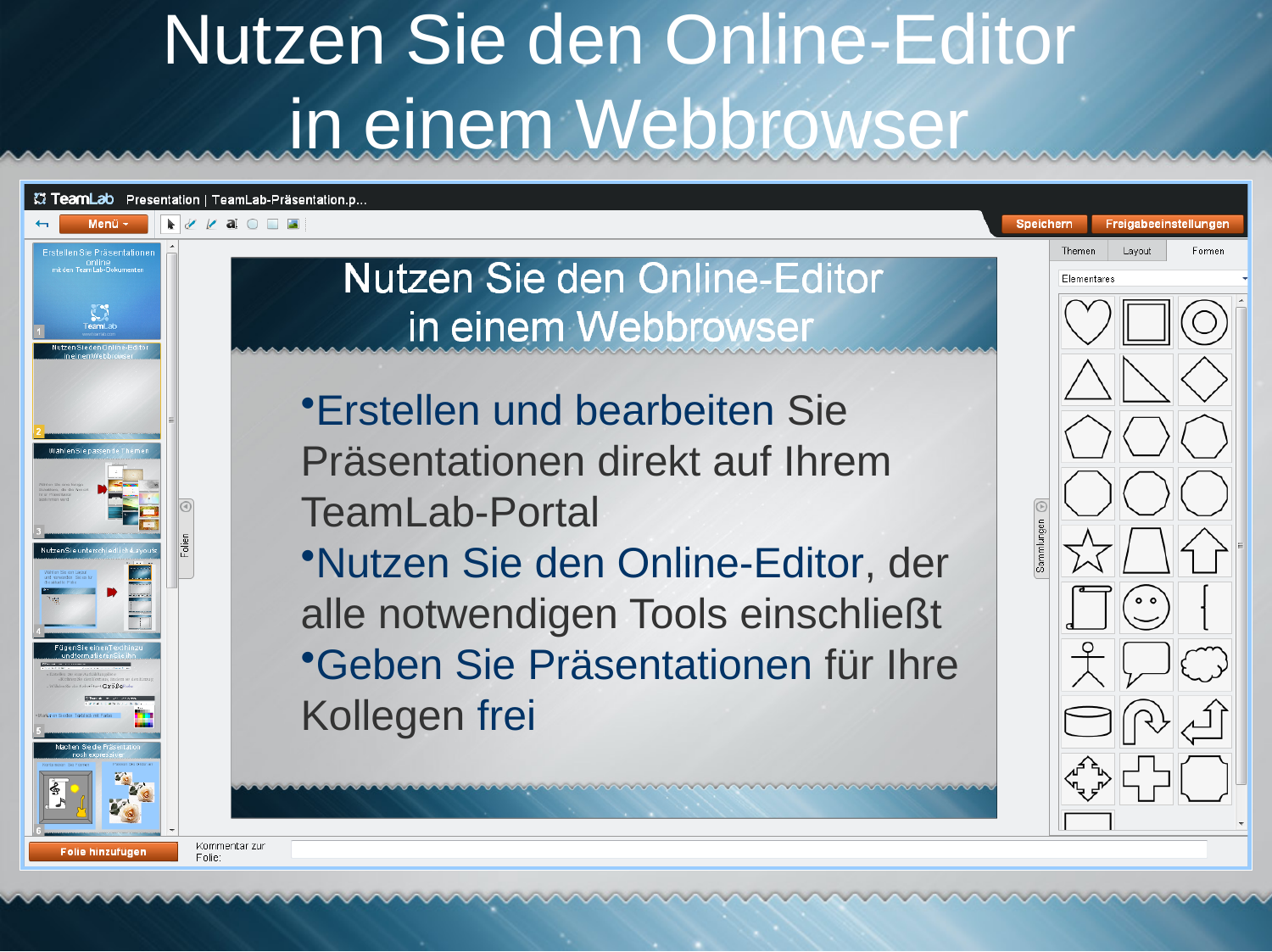

# Nutzen Sie den Online-Editor
in einem Webbrowser

Erstellen und bearbeiten Sie Präsentationen direkt auf Ihrem TeamLab-Portal
Nutzen Sie den Online-Editor, der alle notwendigen Tools einschließt
Geben Sie Präsentationen für Ihre Kollegen frei